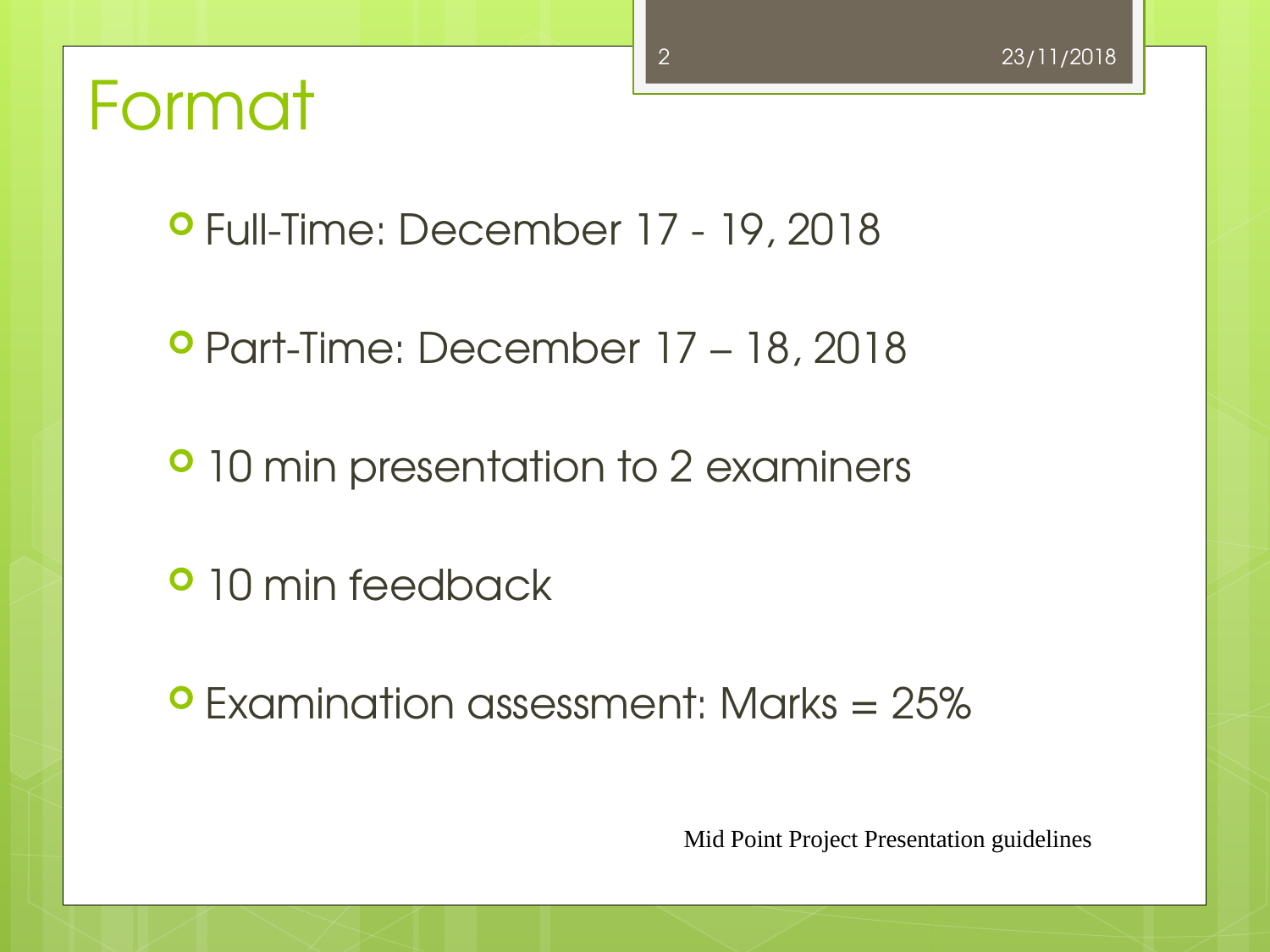

2
23/11/2018
# Format
Full-Time: December 17 - 19, 2018

Part-Time: December 17 – 18, 2018

10 min presentation to 2 examiners

10 min feedback

Examination assessment: Marks = 25%

Mid Point Project Presentation guidelines